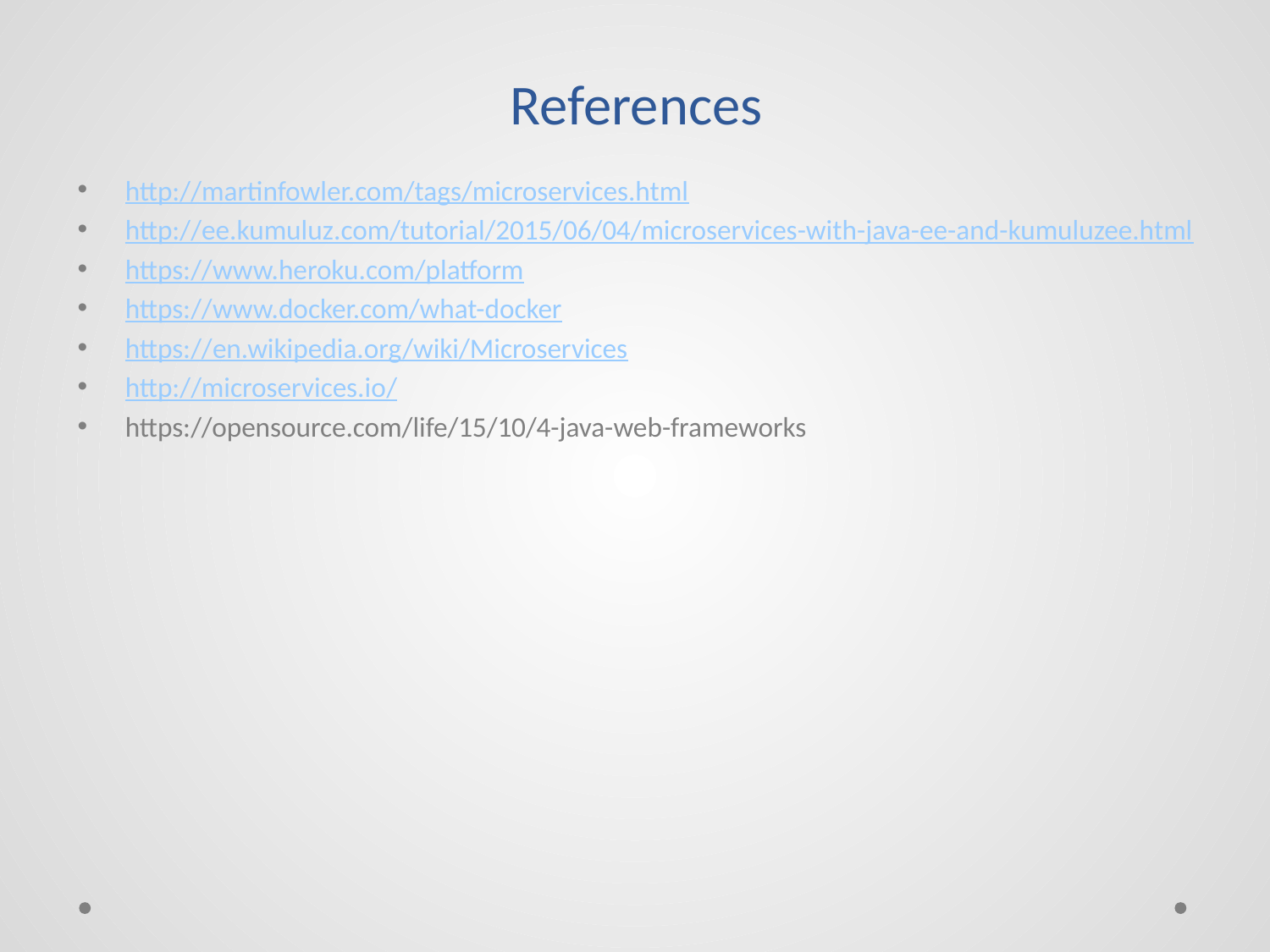

# References
http://martinfowler.com/tags/microservices.html
http://ee.kumuluz.com/tutorial/2015/06/04/microservices-with-java-ee-and-kumuluzee.html
https://www.heroku.com/platform
https://www.docker.com/what-docker
https://en.wikipedia.org/wiki/Microservices
http://microservices.io/
https://opensource.com/life/15/10/4-java-web-frameworks